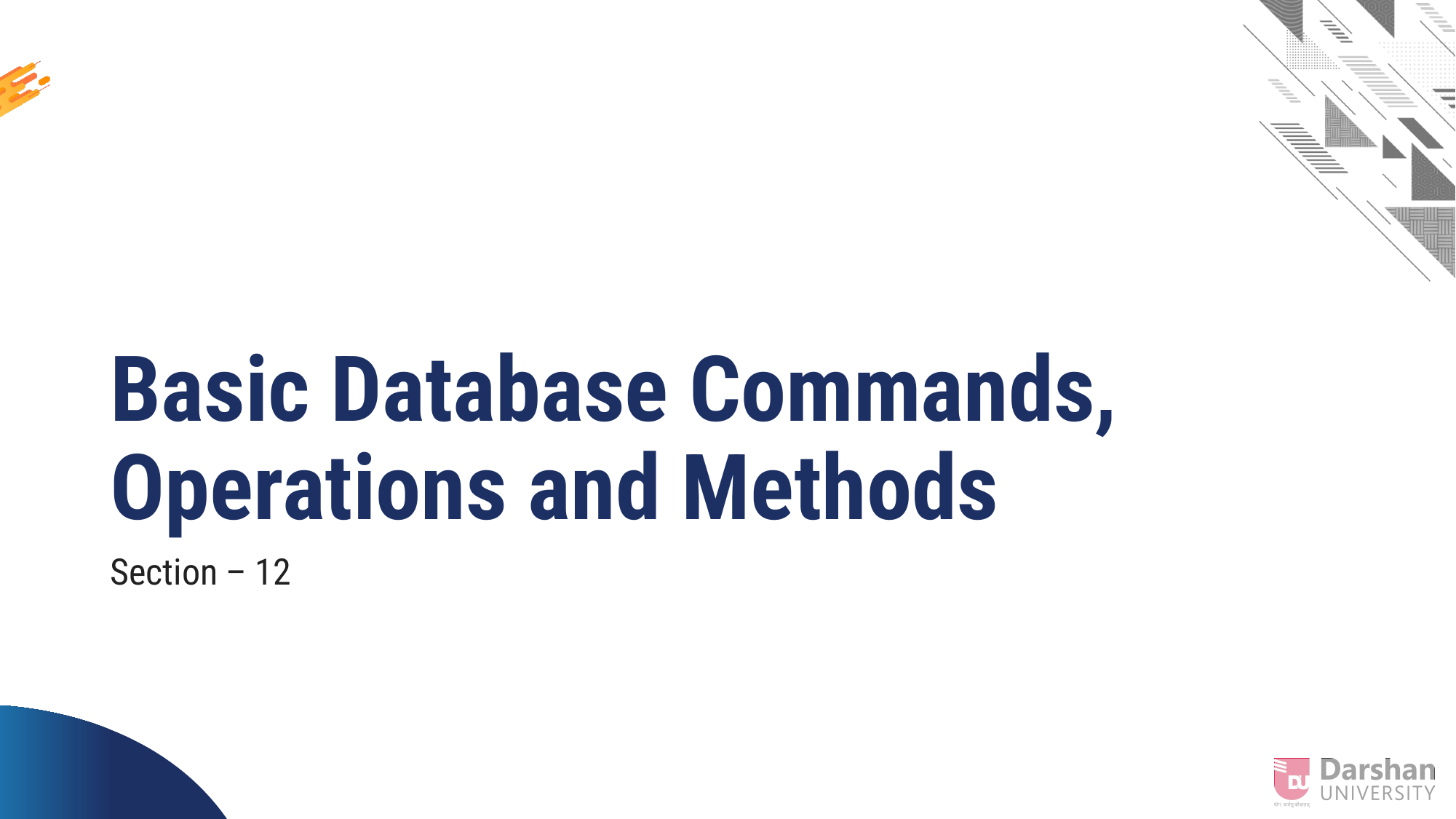

# Basic Database Commands, Operations and Methods
Section – 12